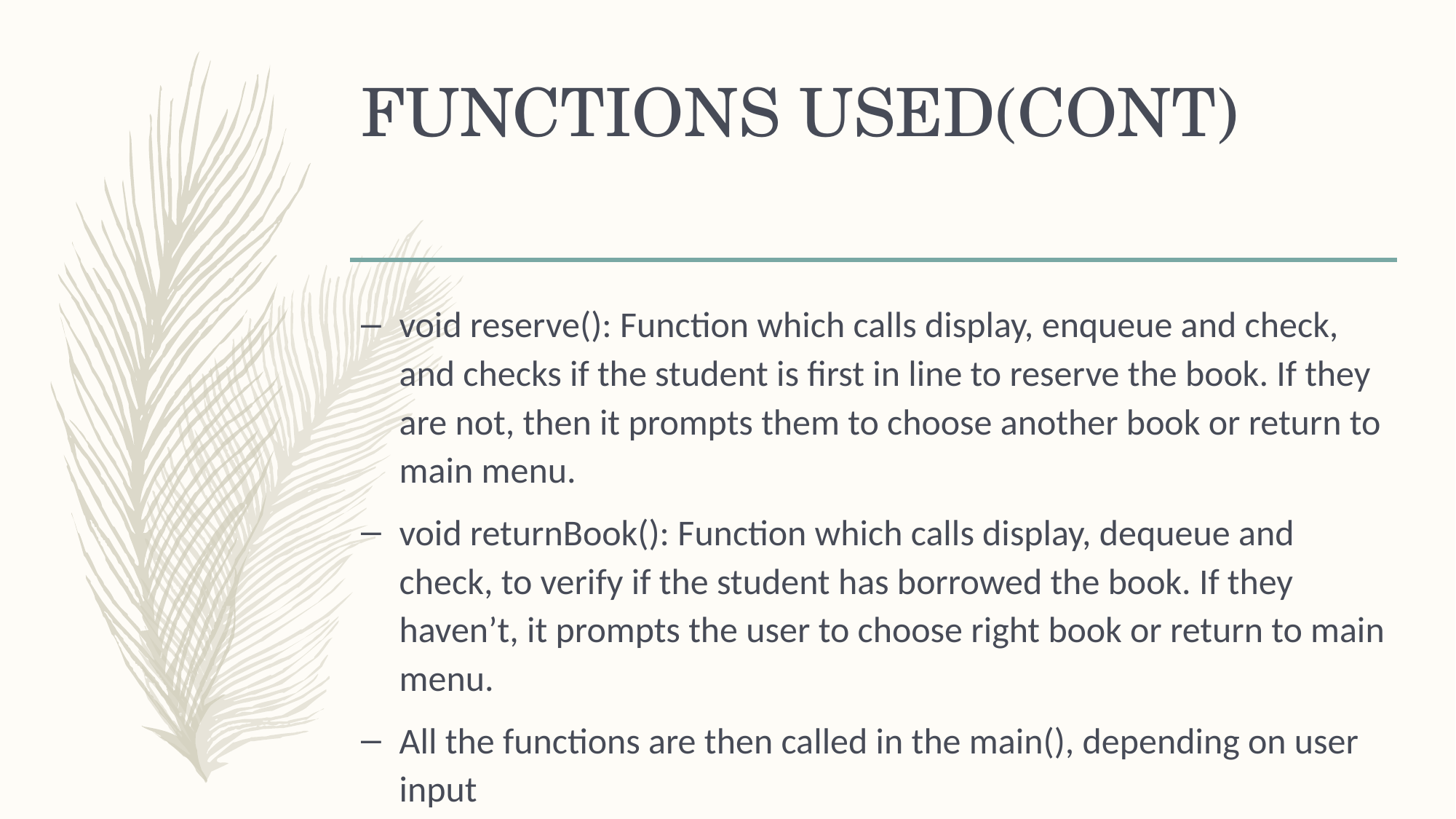

# FUNCTIONS USED(CONT)
void reserve(): Function which calls display, enqueue and check, and checks if the student is first in line to reserve the book. If they are not, then it prompts them to choose another book or return to main menu.
void returnBook(): Function which calls display, dequeue and check, to verify if the student has borrowed the book. If they haven’t, it prompts the user to choose right book or return to main menu.
All the functions are then called in the main(), depending on user input